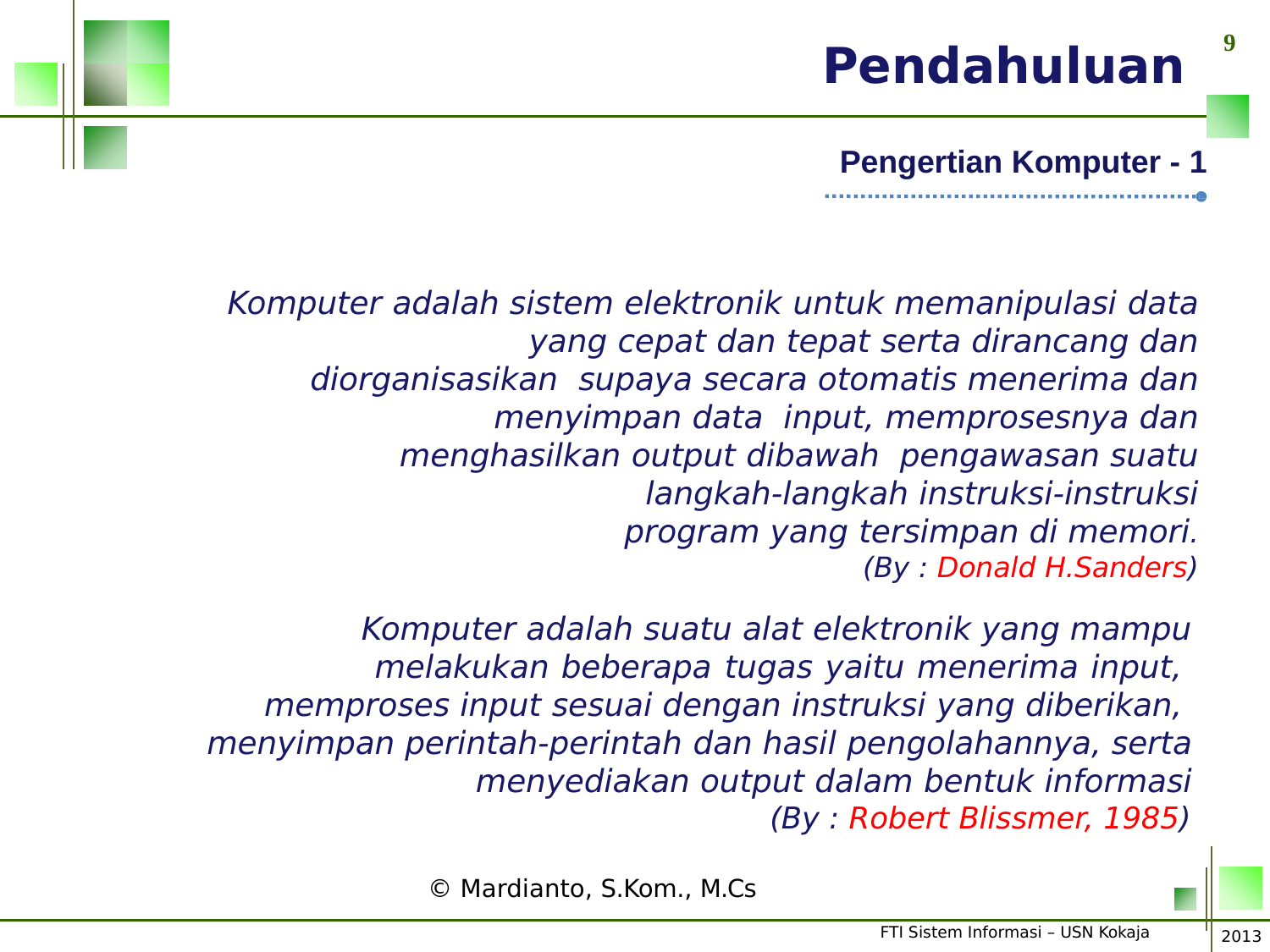

9
# Pendahuluan
Pengertian Komputer - 1

Komputer adalah sistem elektronik untuk memanipulasi data  yang cepat dan tepat serta dirancang dan diorganisasikan  supaya secara otomatis menerima dan menyimpan data  input, memprosesnya dan menghasilkan output dibawah  pengawasan suatu langkah-langkah instruksi-instruksi
program yang tersimpan di memori.
(By : Donald H.Sanders)
Komputer adalah suatu alat elektronik yang mampu  melakukan beberapa tugas yaitu menerima input,  memproses input sesuai dengan instruksi yang diberikan,  menyimpan perintah-perintah dan hasil pengolahannya, serta  menyediakan output dalam bentuk informasi
(By : Robert Blissmer, 1985)
© Mardianto, S.Kom., M.Cs
FTI Sistem Informasi – USN Kokaja
2013